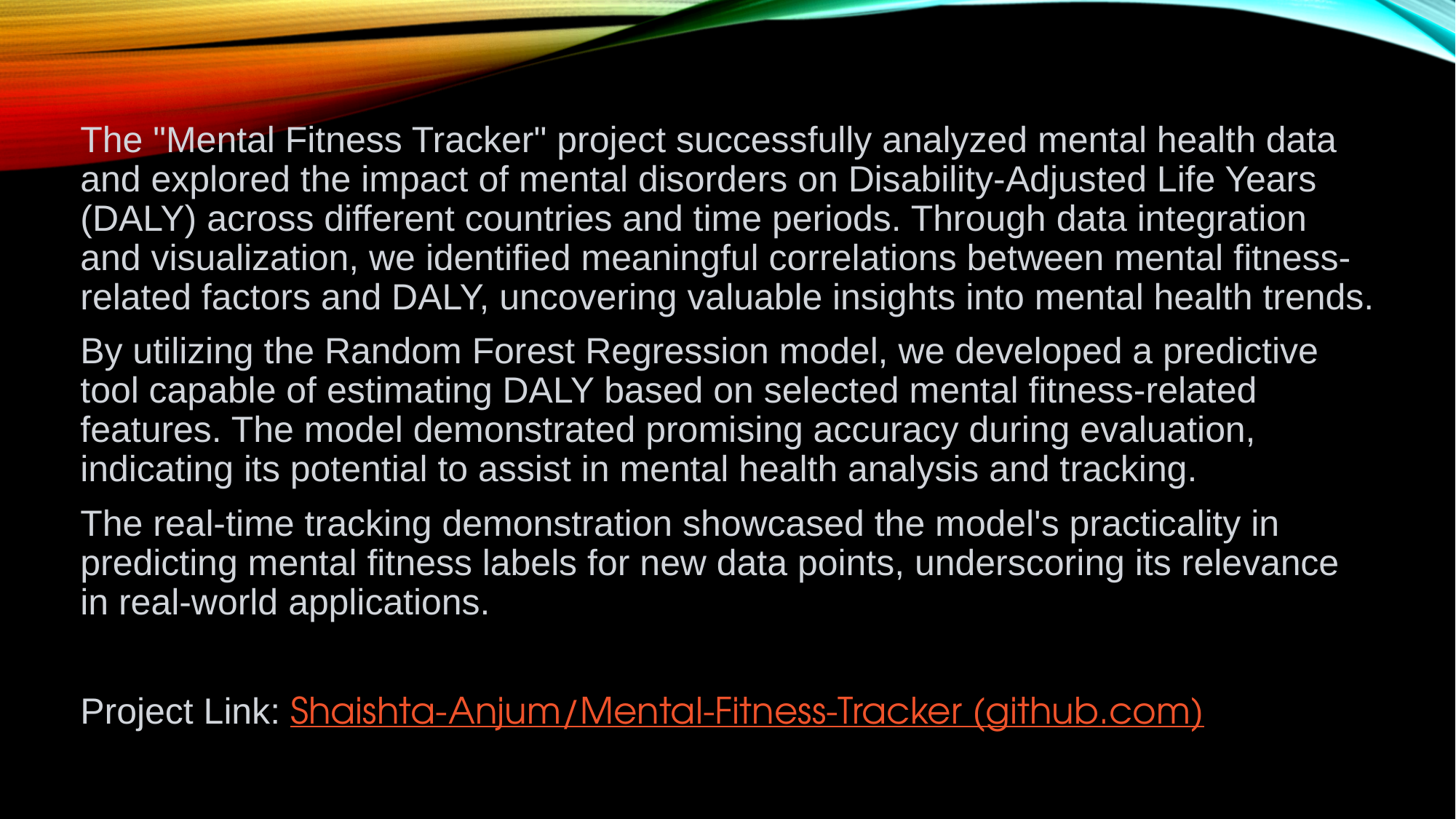

The "Mental Fitness Tracker" project successfully analyzed mental health data and explored the impact of mental disorders on Disability-Adjusted Life Years (DALY) across different countries and time periods. Through data integration and visualization, we identified meaningful correlations between mental fitness-related factors and DALY, uncovering valuable insights into mental health trends.
By utilizing the Random Forest Regression model, we developed a predictive tool capable of estimating DALY based on selected mental fitness-related features. The model demonstrated promising accuracy during evaluation, indicating its potential to assist in mental health analysis and tracking.
The real-time tracking demonstration showcased the model's practicality in predicting mental fitness labels for new data points, underscoring its relevance in real-world applications.

Project Link: Shaishta-Anjum/Mental-Fitness-Tracker (github.com)